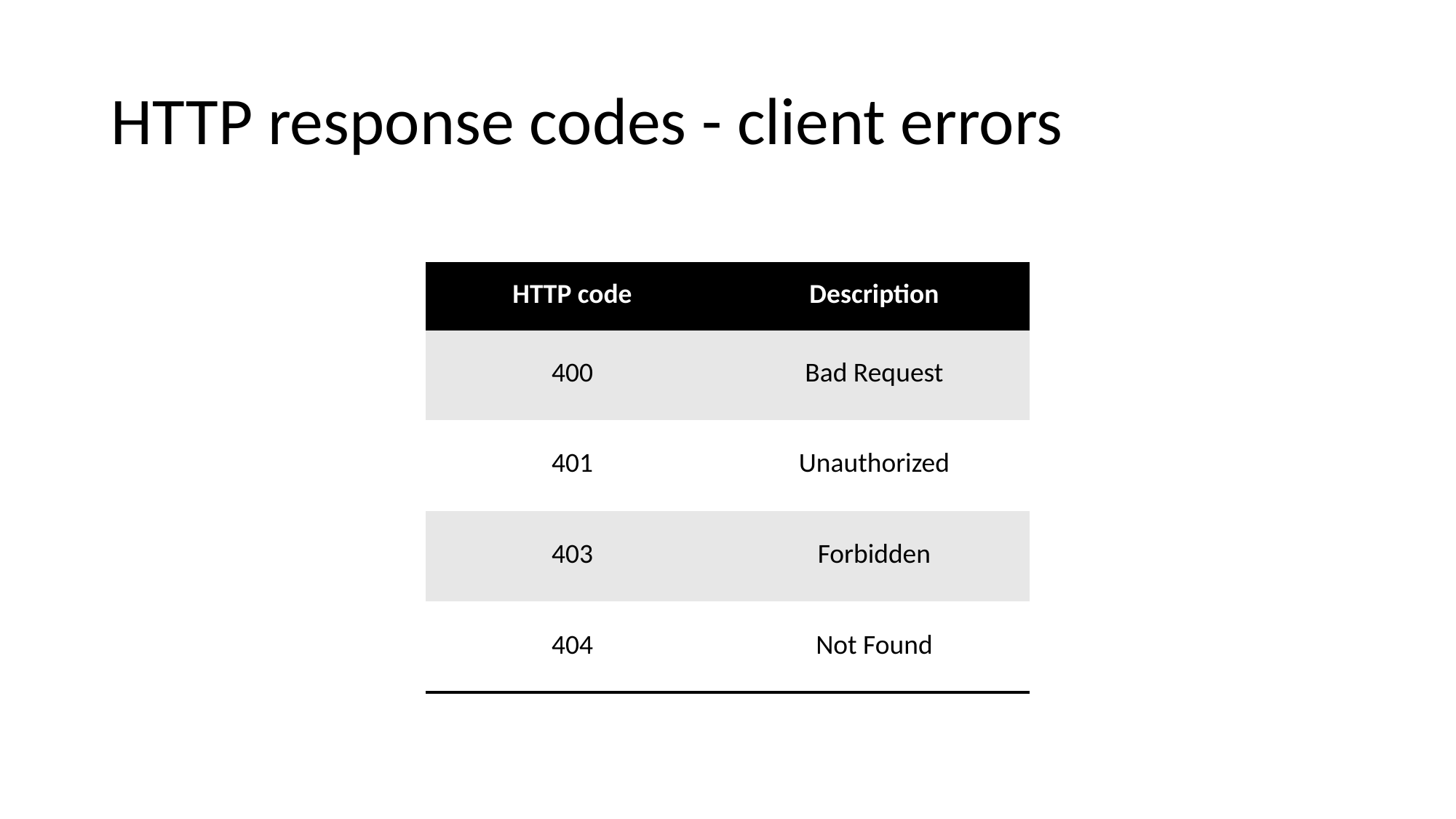

# HTTP response codes - client errors
| HTTP code | Description |
| --- | --- |
| 400 | Bad Request |
| 401 | Unauthorized |
| 403 | Forbidden |
| 404 | Not Found |